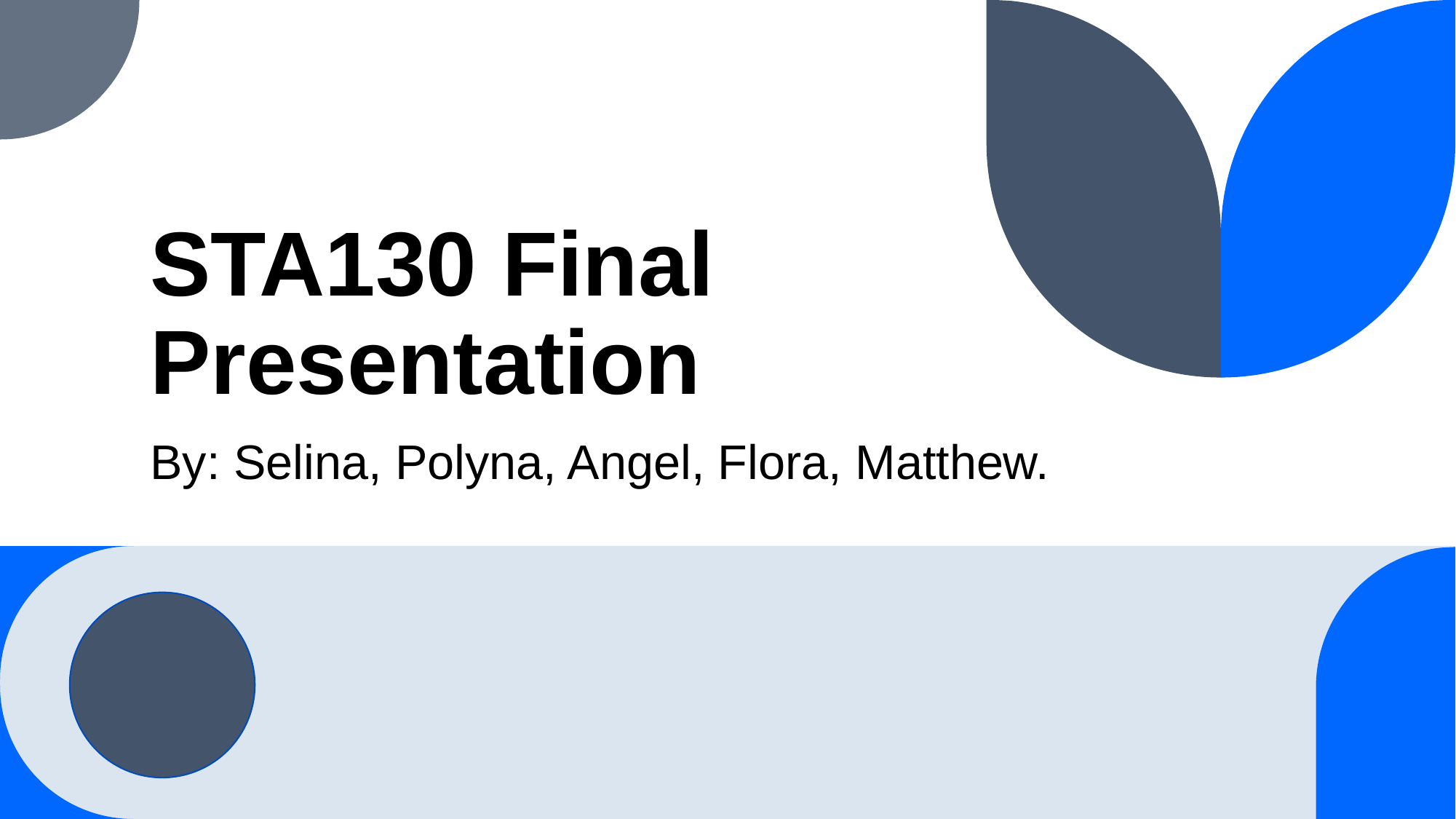

# STA130 Final Presentation
By: Selina, Polyna, Angel, Flora, Matthew.